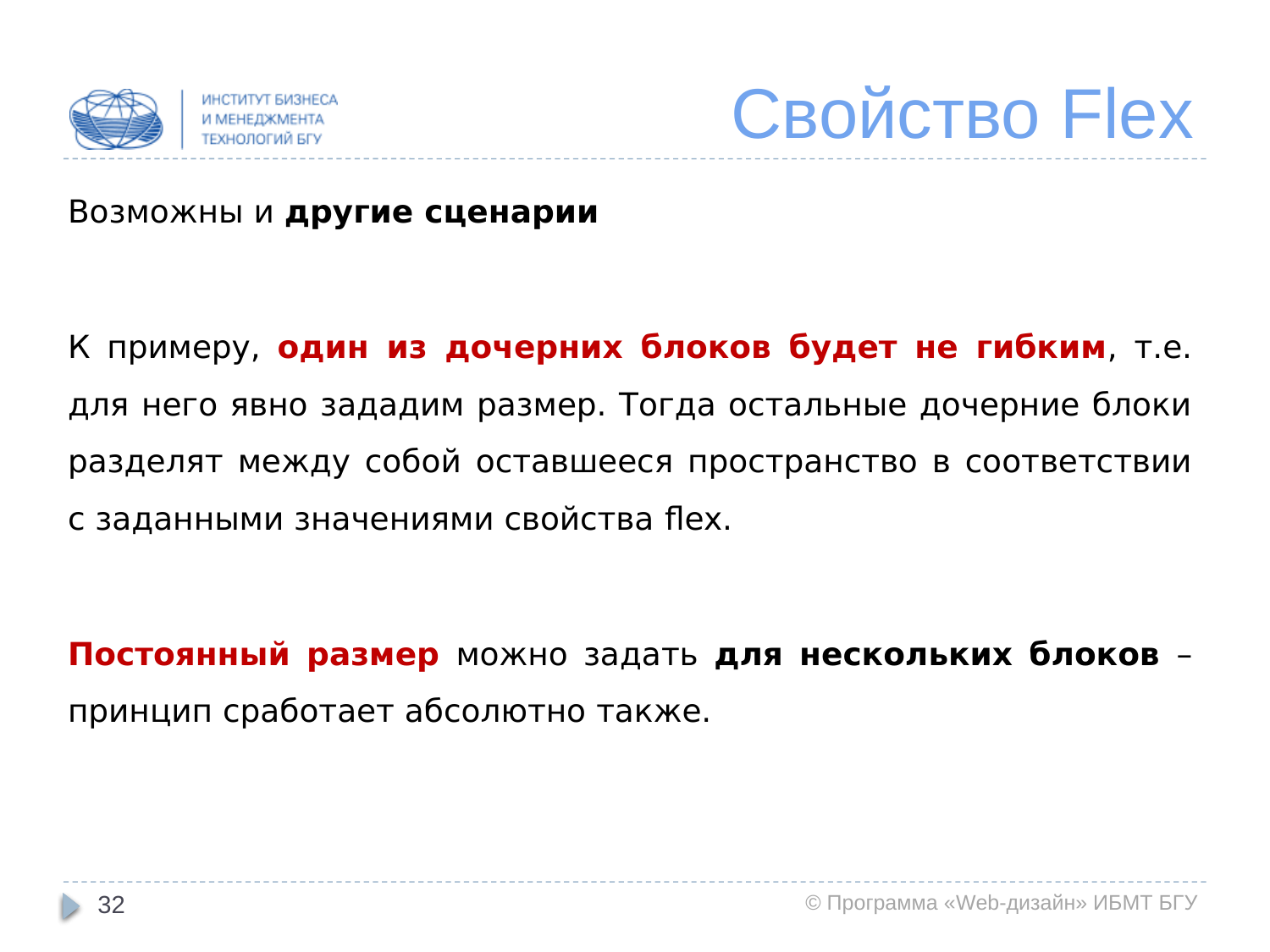

# Свойство Flex
Возможны и другие сценарии

К примеру, один из дочерних блоков будет не гибким, т.е. для него явно зададим размер. Тогда остальные дочерние блоки разделят между собой оставшееся пространство в соответствии с заданными значениями свойства flex.

Постоянный размер можно задать для нескольких блоков – принцип сработает абсолютно также.

32